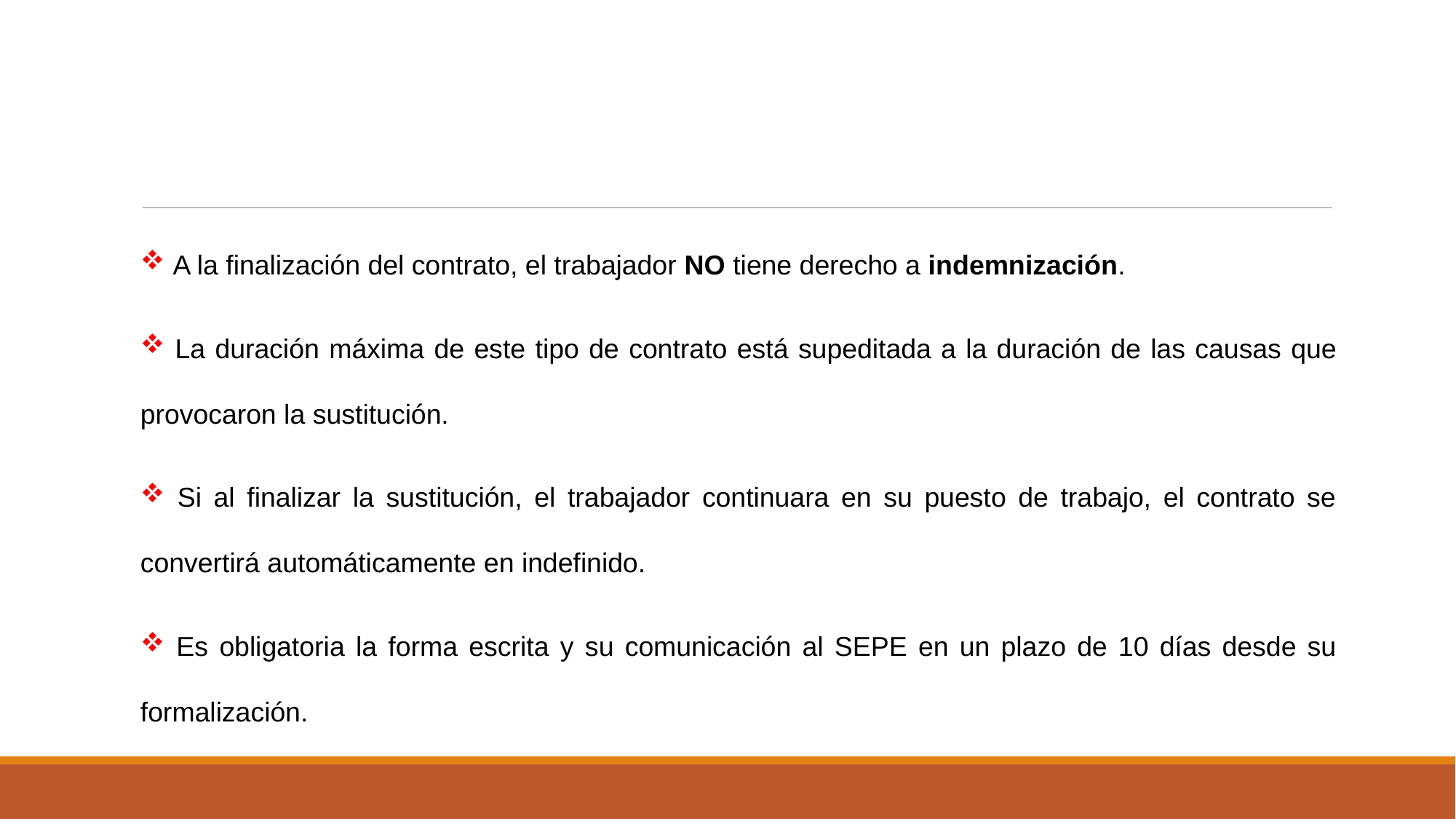

A la finalización del contrato, el trabajador NO tiene derecho a indemnización.
 La duración máxima de este tipo de contrato está supeditada a la duración de las causas que provocaron la sustitución.
 Si al finalizar la sustitución, el trabajador continuara en su puesto de trabajo, el contrato se convertirá automáticamente en indefinido.
 Es obligatoria la forma escrita y su comunicación al SEPE en un plazo de 10 días desde su formalización.